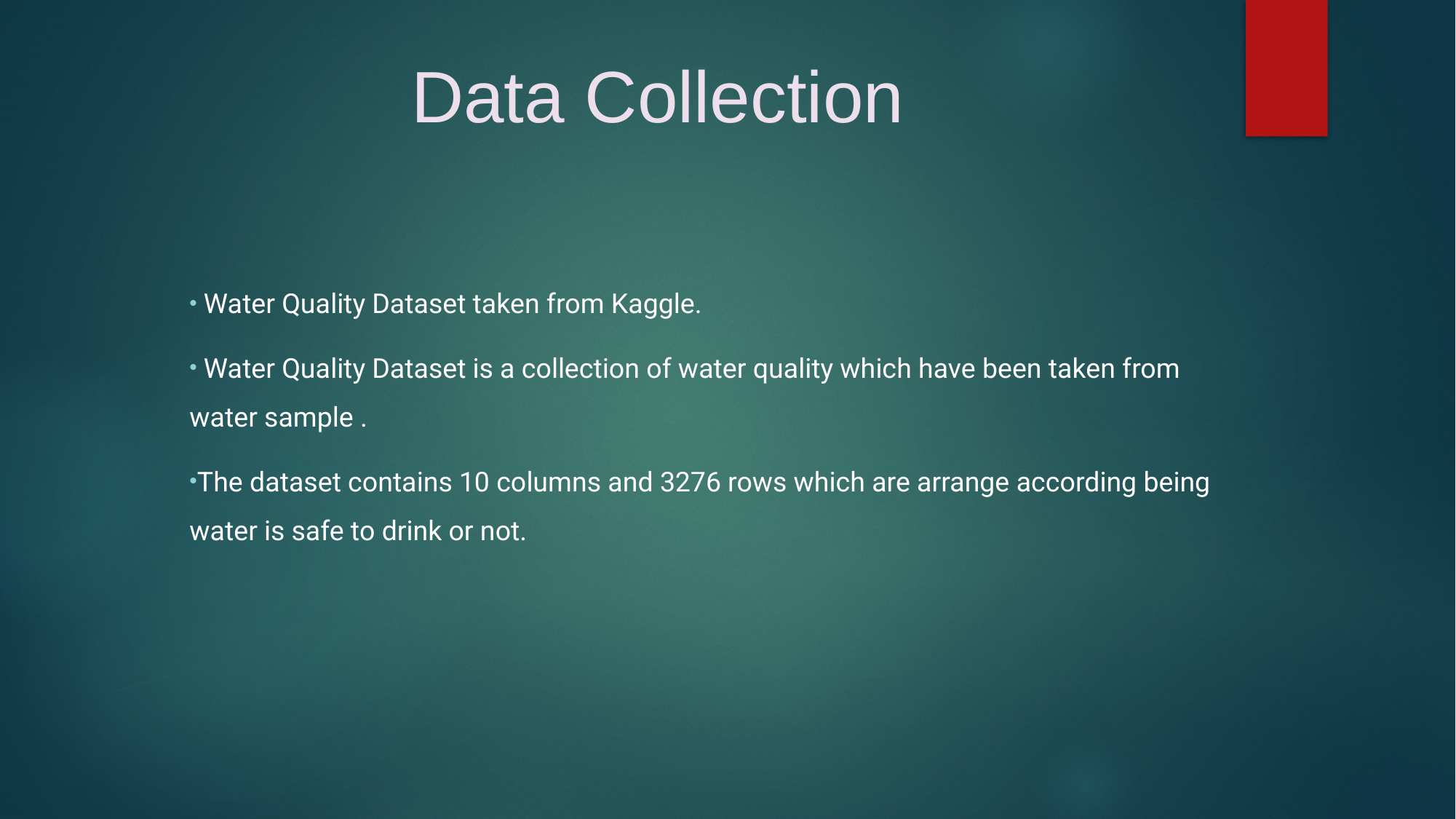

# Data Collection
 Water Quality Dataset taken from Kaggle.
 Water Quality Dataset is a collection of water quality which have been taken from    water sample .
The dataset contains 10 columns and 3276 rows which are arrange according being water is safe to drink or not.